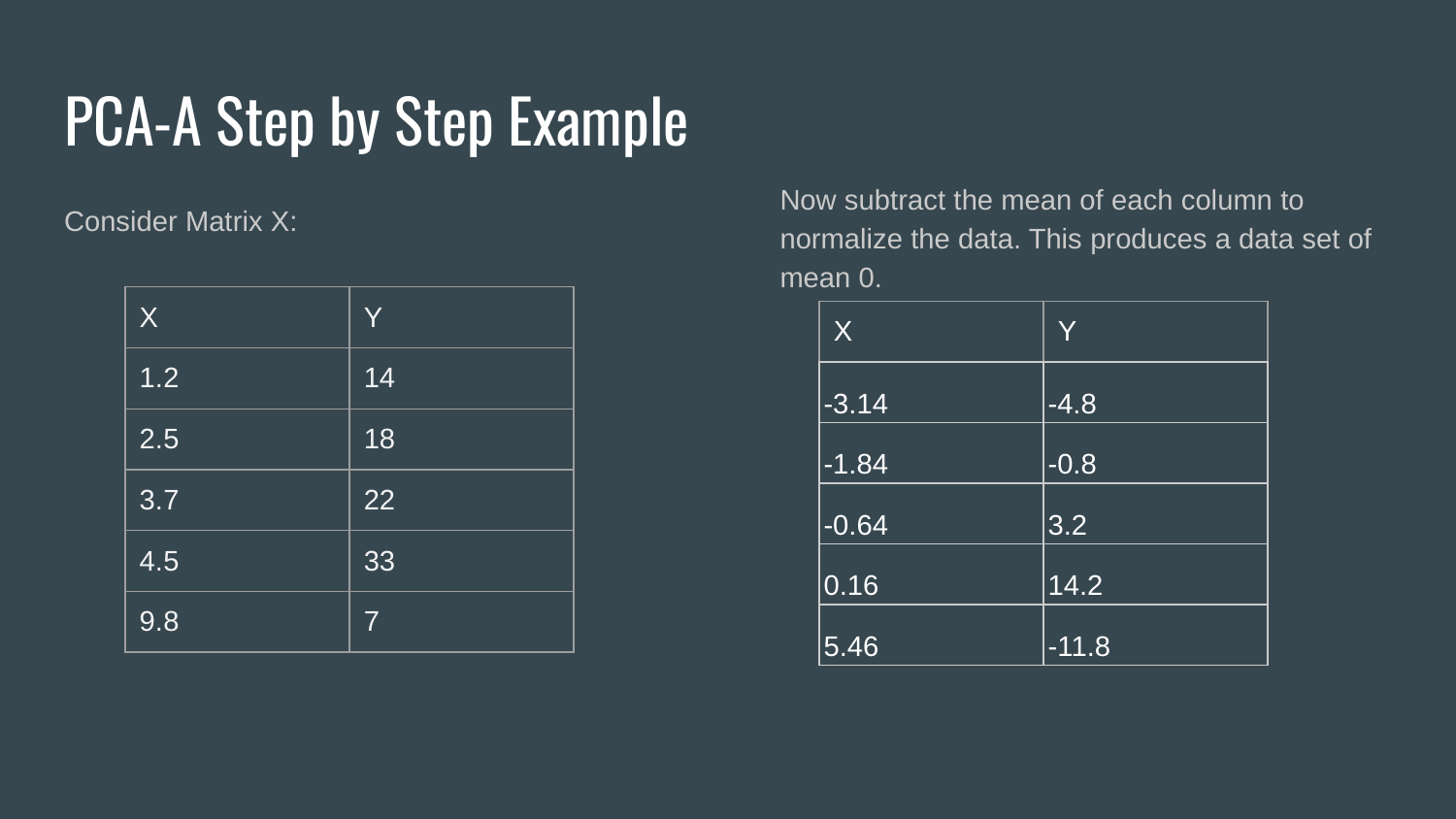

# PCA-A Step by Step Example
Now subtract the mean of each column to normalize the data. This produces a data set of mean 0.
Consider Matrix X:

| X | Y |
| --- | --- |
| 1.2 | 14 |
| 2.5 | 18 |
| 3.7 | 22 |
| 4.5 | 33 |
| 9.8 | 7 |
| X | Y |
| --- | --- |
| -3.14 | -4.8 |
| -1.84 | -0.8 |
| -0.64 | 3.2 |
| 0.16 | 14.2 |
| 5.46 | -11.8 |